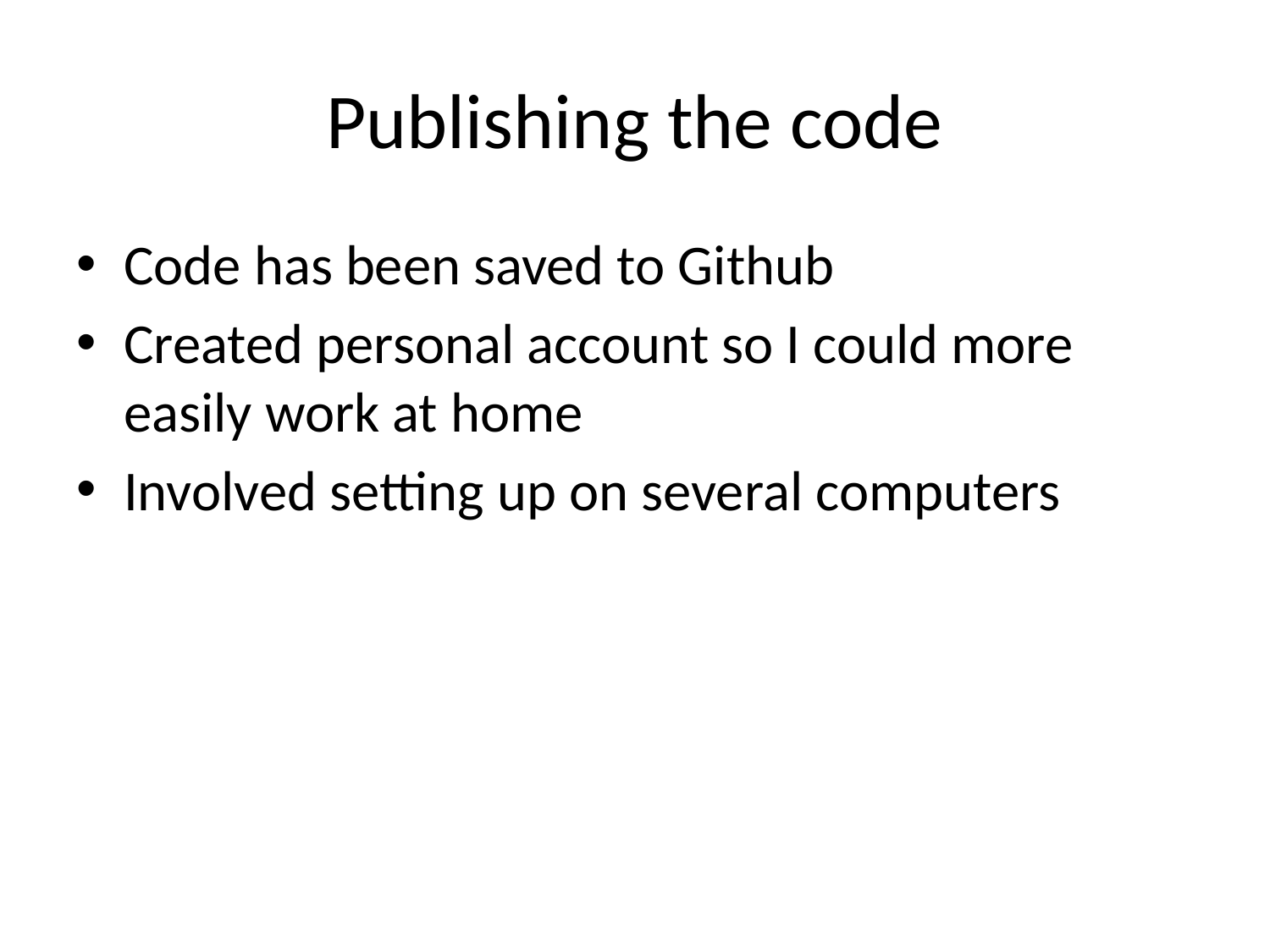

# Publishing the code
Code has been saved to Github
Created personal account so I could more easily work at home
Involved setting up on several computers